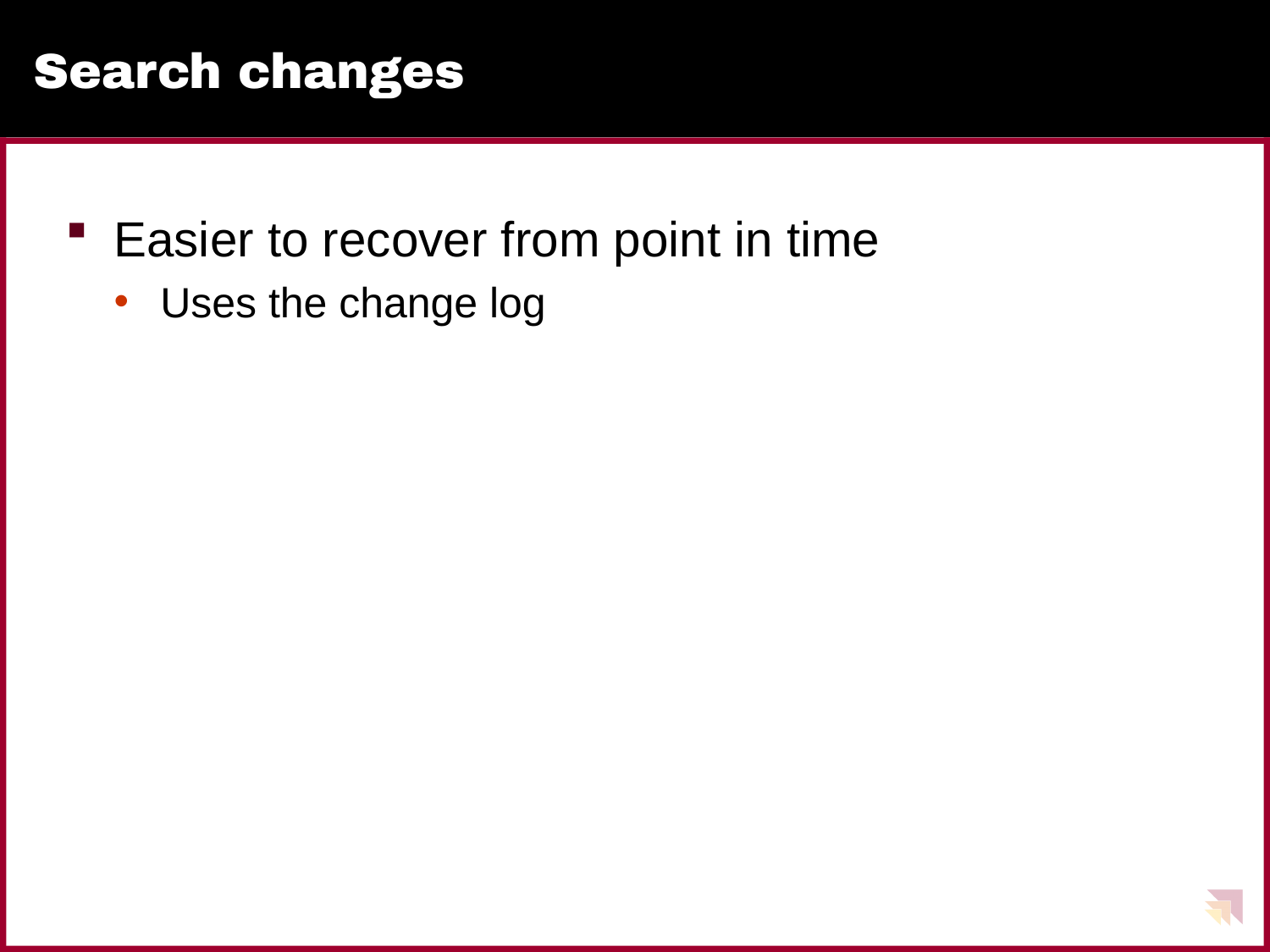

# Search changes
Easier to recover from point in time
Uses the change log